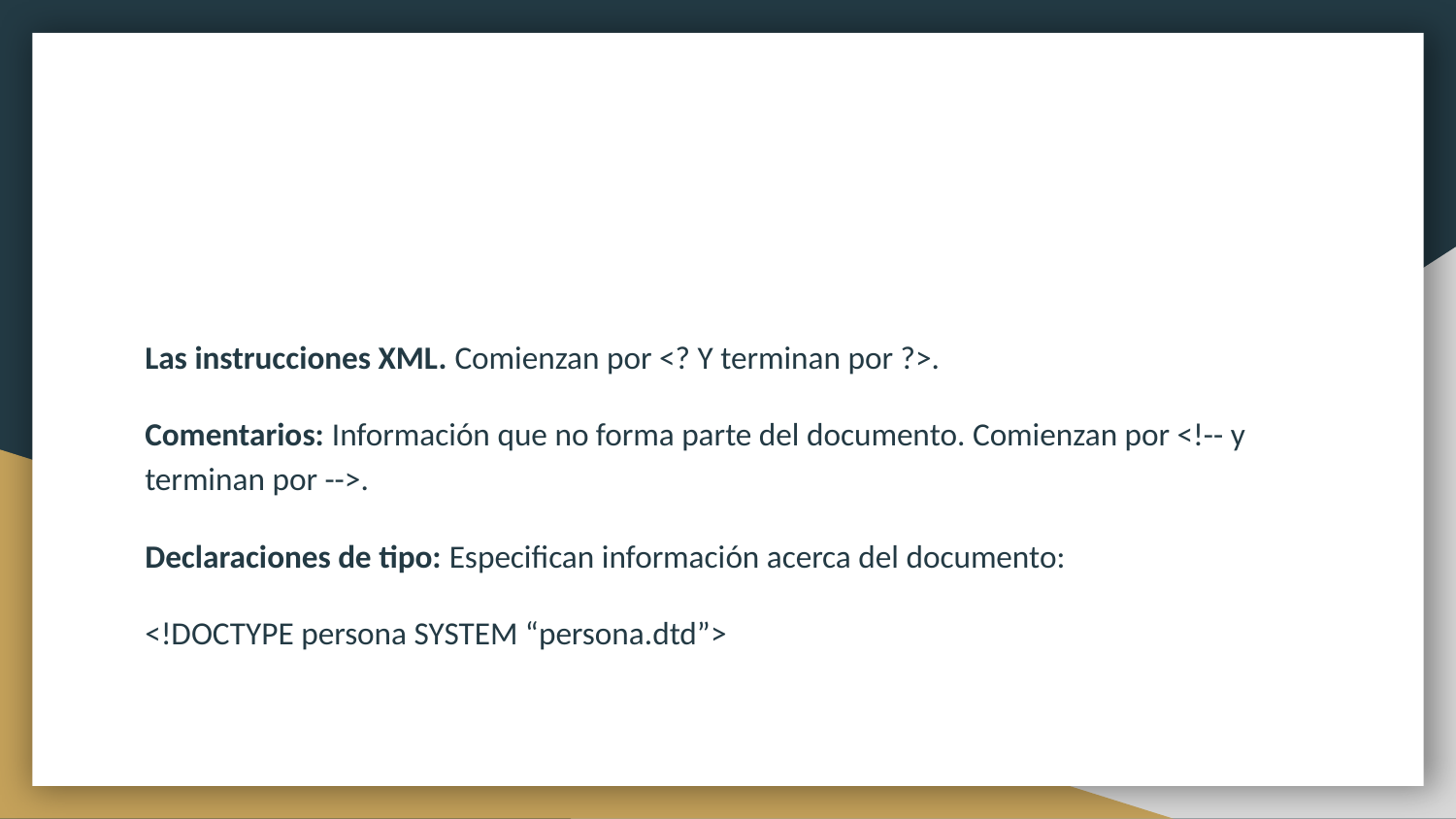

#
Las instrucciones XML. Comienzan por <? Y terminan por ?>.
Comentarios: Información que no forma parte del documento. Comienzan por <!-- y terminan por -->.
Declaraciones de tipo: Especifican información acerca del documento:
<!DOCTYPE persona SYSTEM “persona.dtd”>